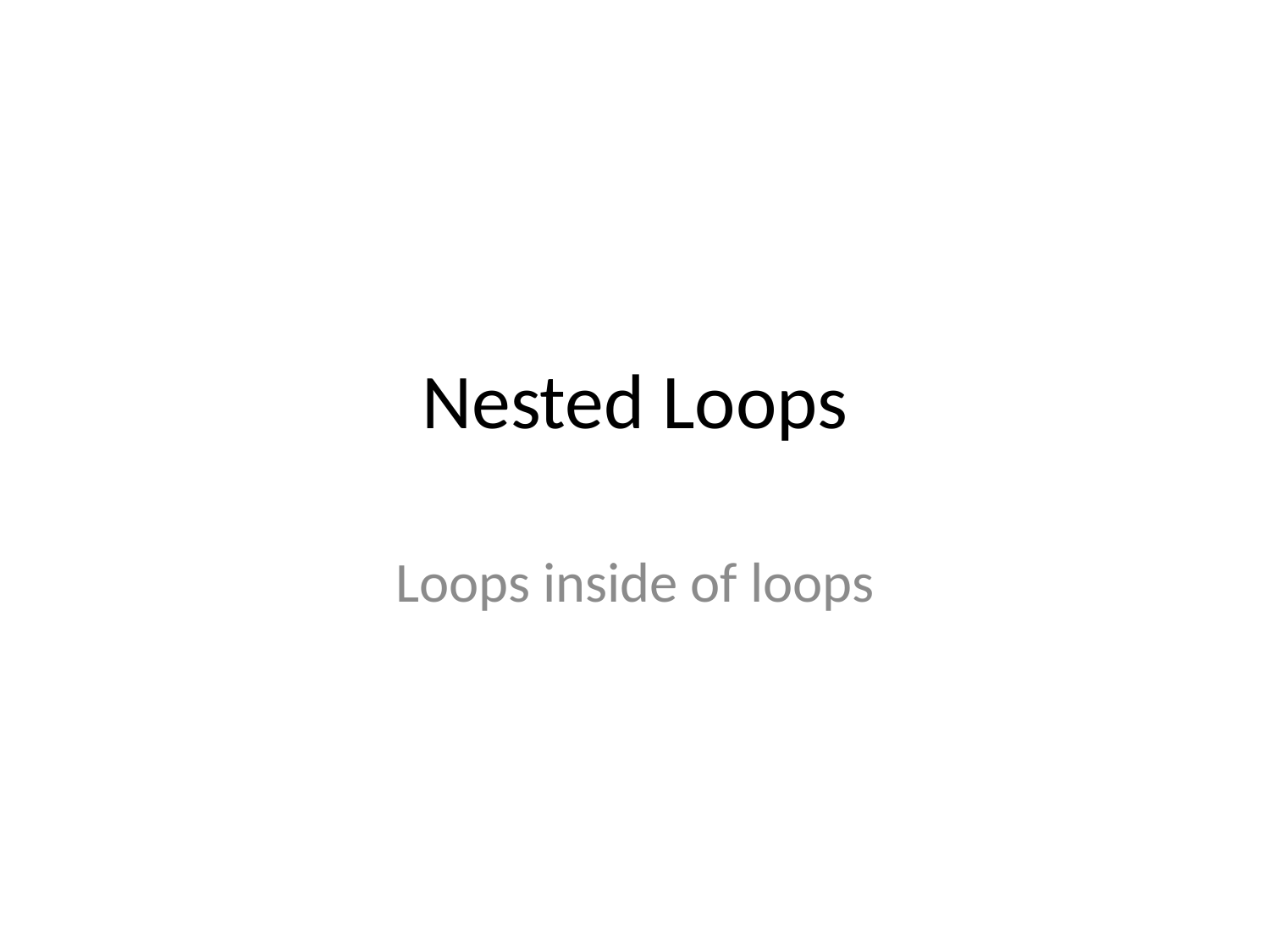

# Nested Loops
Loops inside of loops